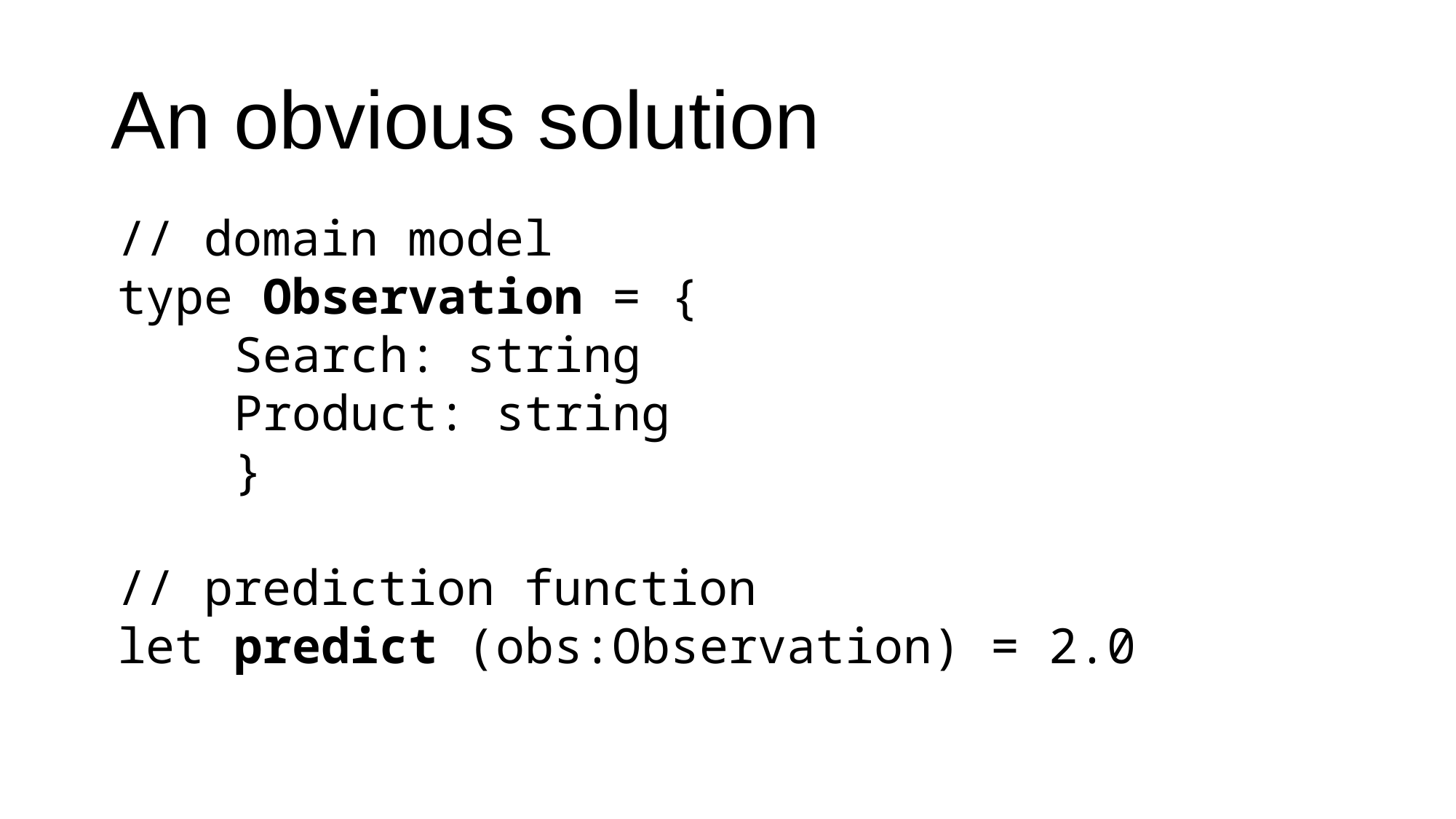

# An obvious solution
// domain model
type Observation = {
    Search: string
    Product: string
    }

// prediction function
let predict (obs:Observation) = 2.0